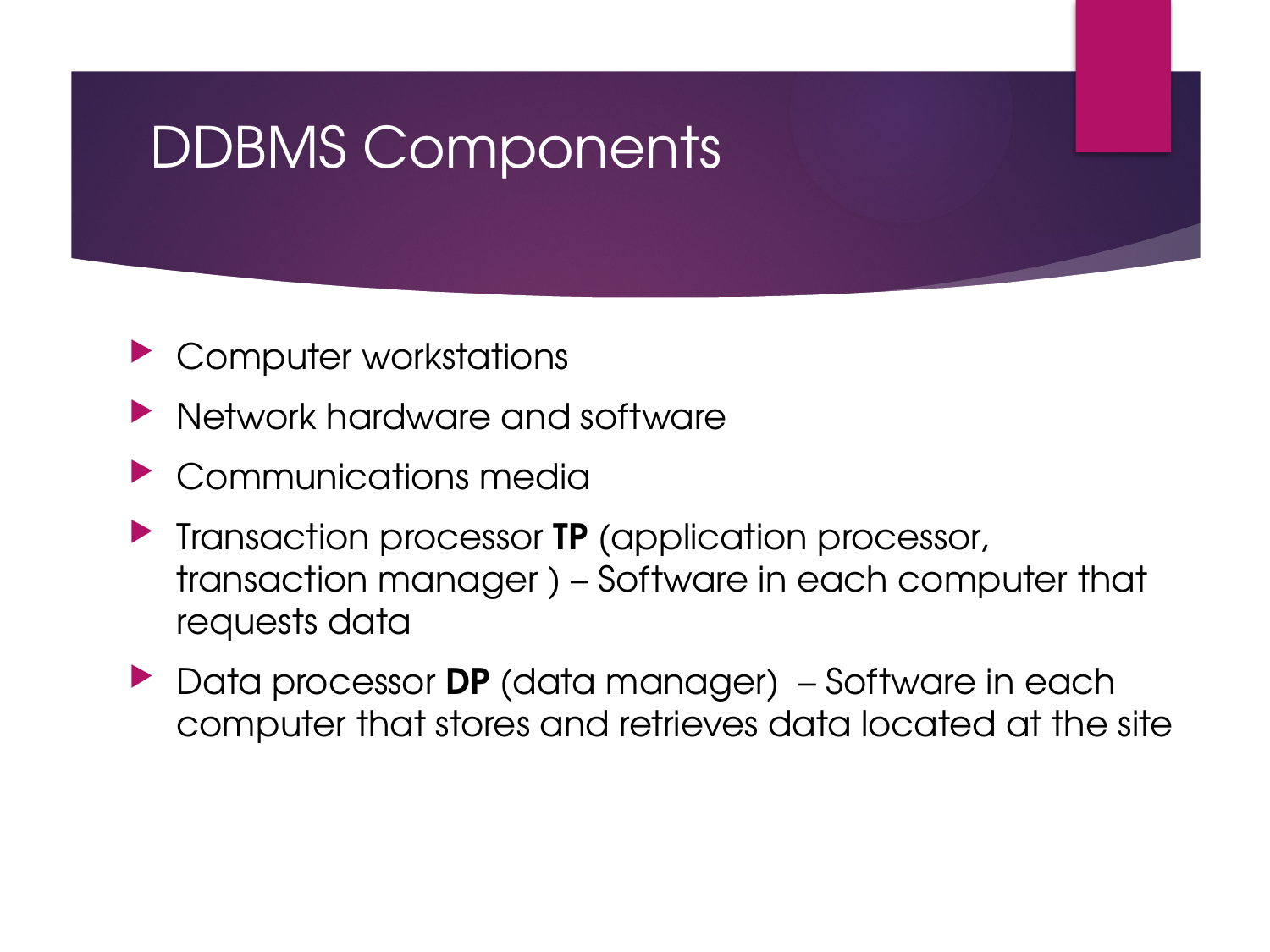

# DDBMS Components
Computer workstations
Network hardware and software
Communications media
Transaction processor TP (application processor, transaction manager ) – Software in each computer that requests data
Data processor DP (data manager)  – Software in each computer that stores and retrieves data located at the site

12